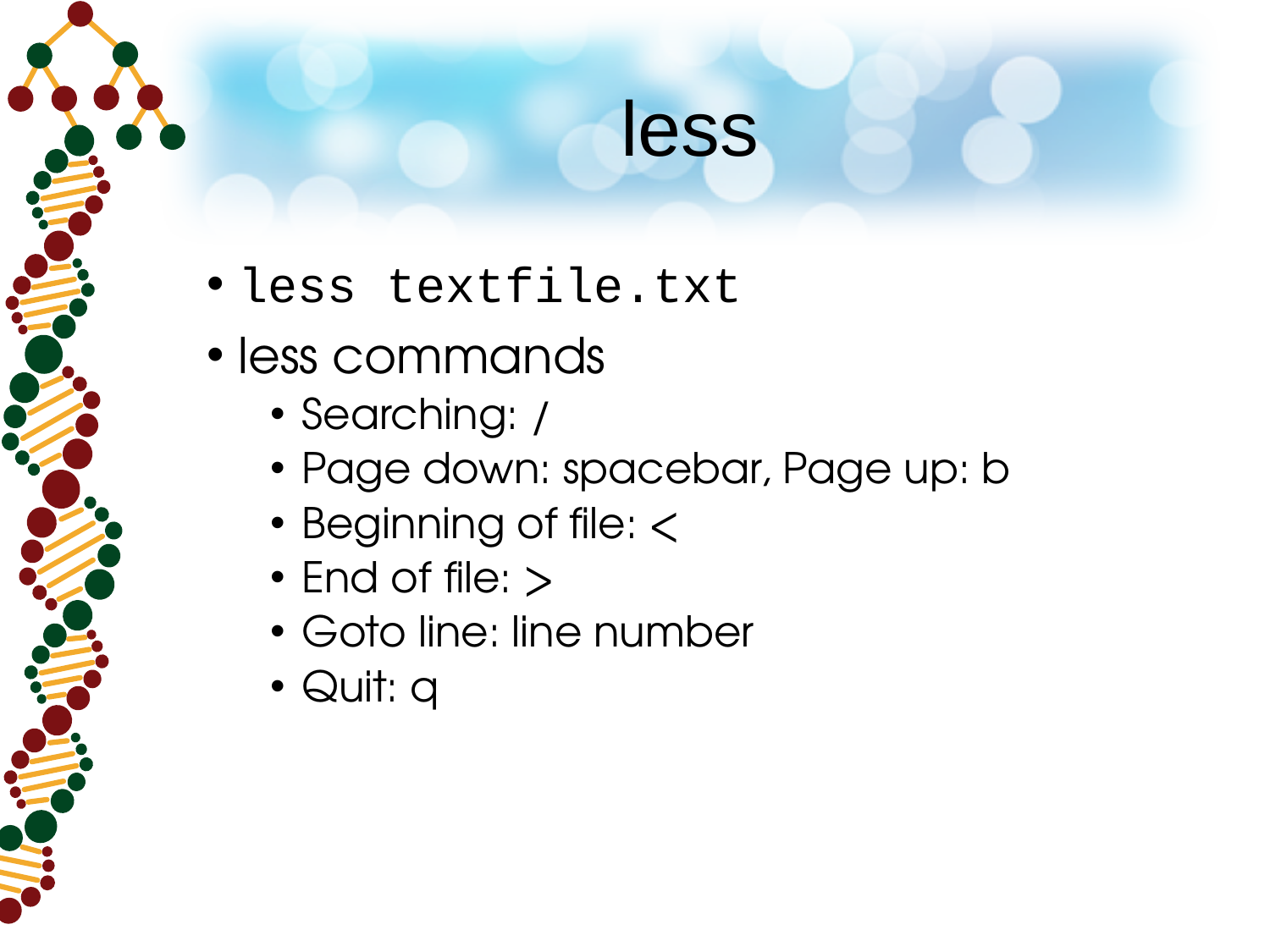

# less
less textfile.txt
less commands
Searching: /
Page down: spacebar, Page up: b
Beginning of file: <
End of file: >
Goto line: line number
Quit: q